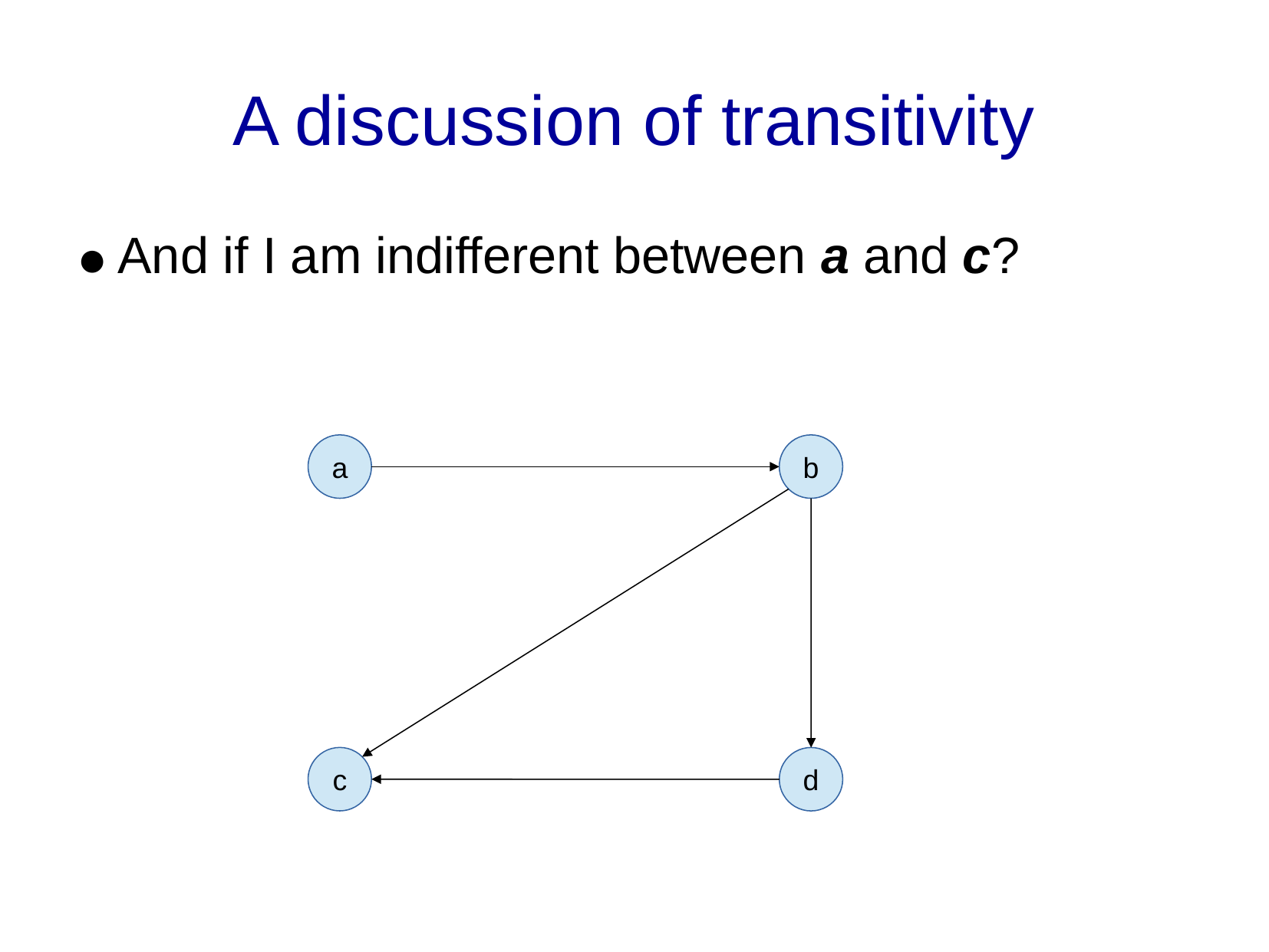

A discussion of transitivity
And if I am indifferent between a and c?
a
b
c
d